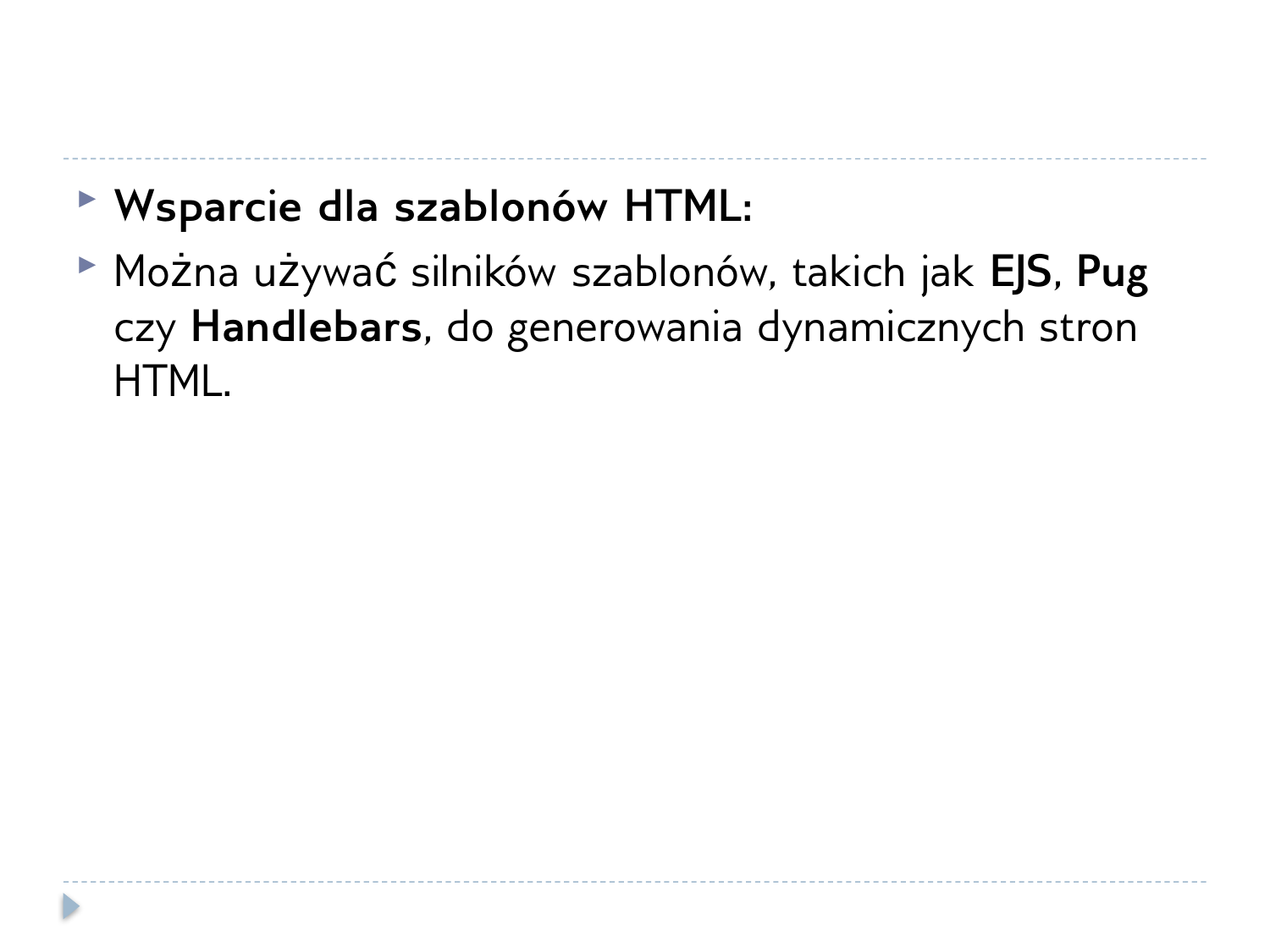

#
Wsparcie dla szablonów HTML:
Można używać silników szablonów, takich jak EJS, Pug czy Handlebars, do generowania dynamicznych stron HTML.